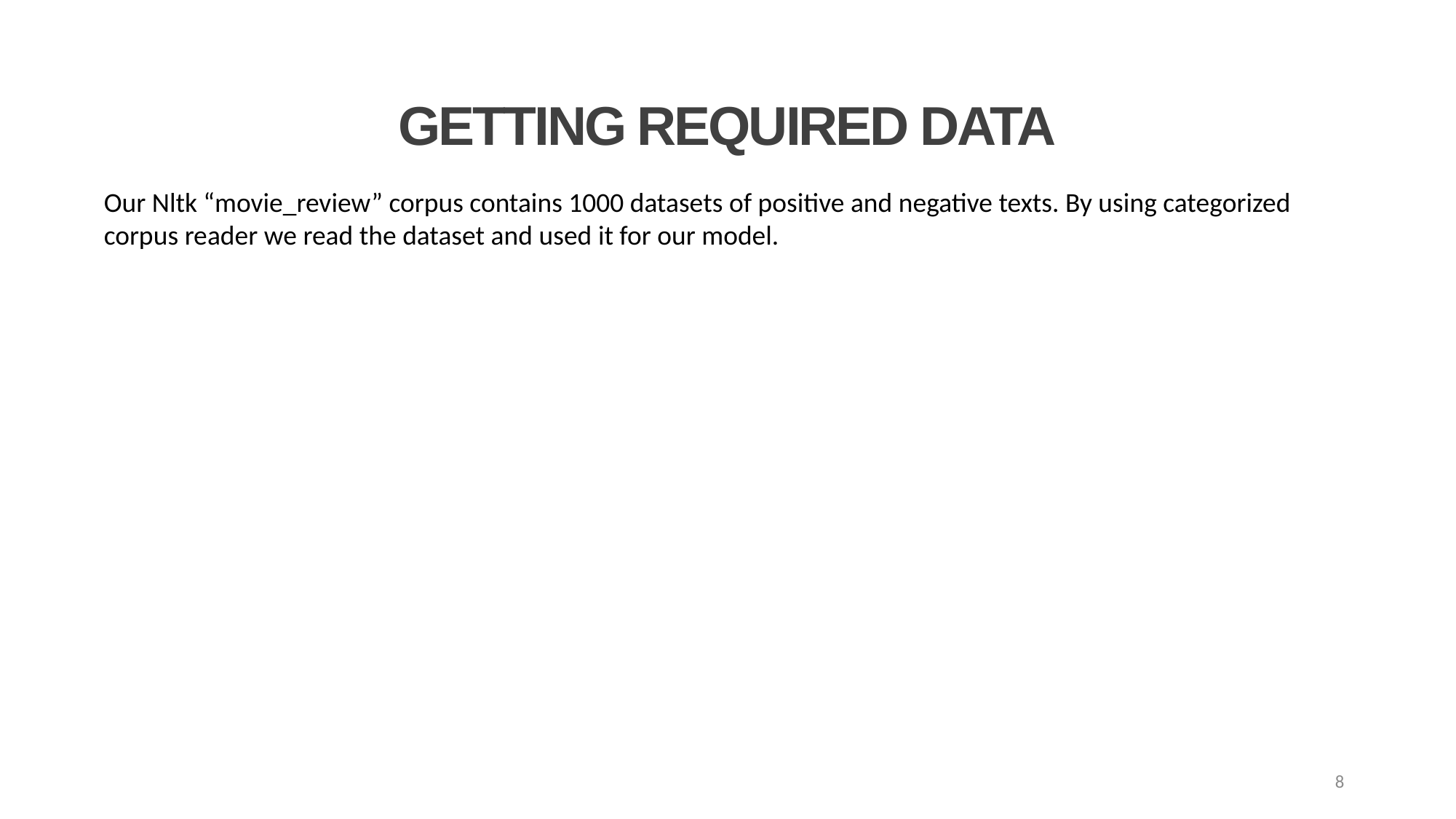

GETTING REQUIRED DATA
Our Nltk “movie_review” corpus contains 1000 datasets of positive and negative texts. By using categorized corpus reader we read the dataset and used it for our model.
8